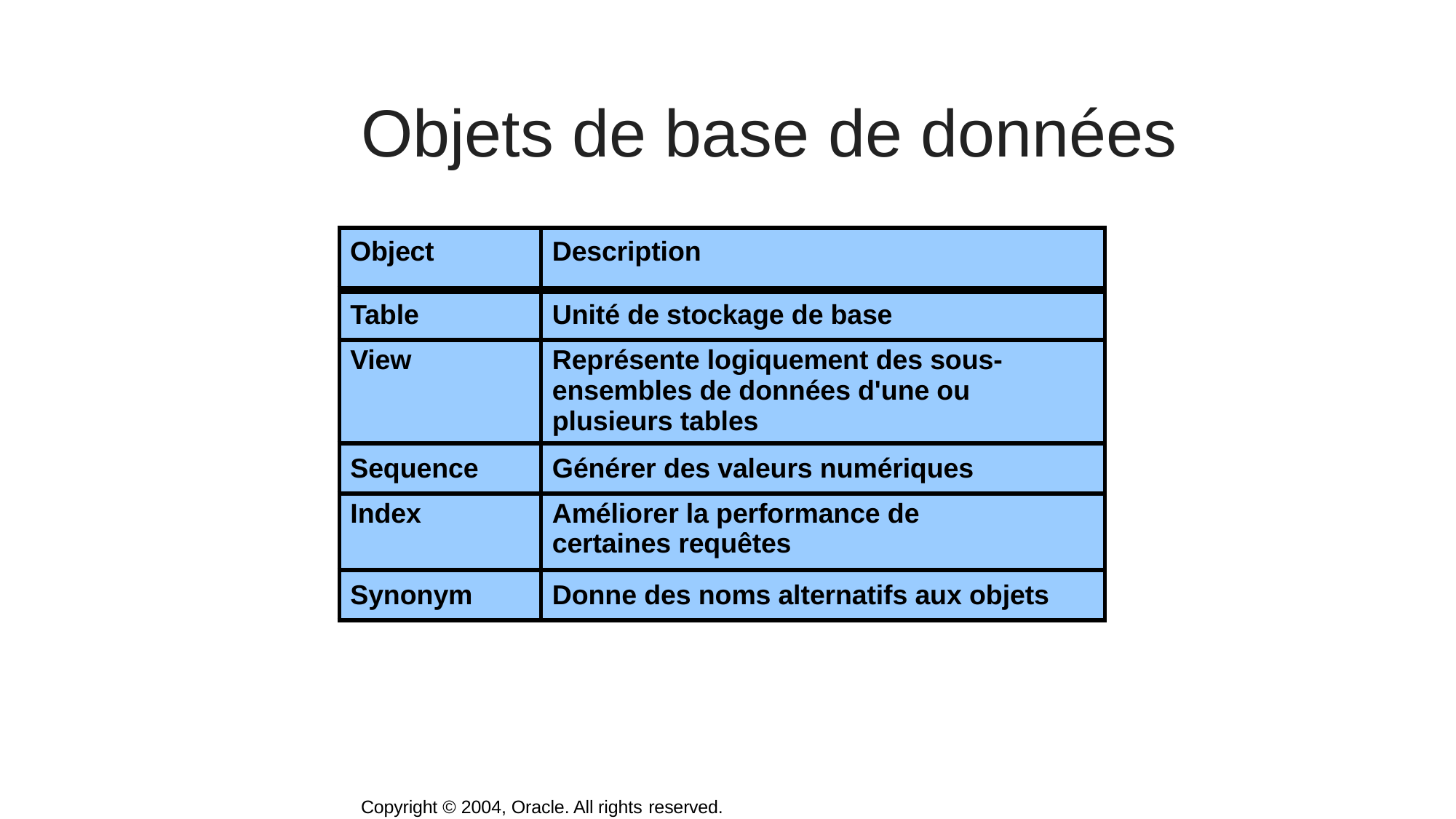

# Objets de base de données
| Object | Description |
| --- | --- |
| Table | Unité de stockage de base |
| View | Représente logiquement des sous-ensembles de données d'une ou plusieurs tables |
| Sequence | Générer des valeurs numériques |
| Index | Améliorer la performance de certaines requêtes |
| Synonym | Donne des noms alternatifs aux objets |
Copyright © 2004, Oracle. All rights reserved.